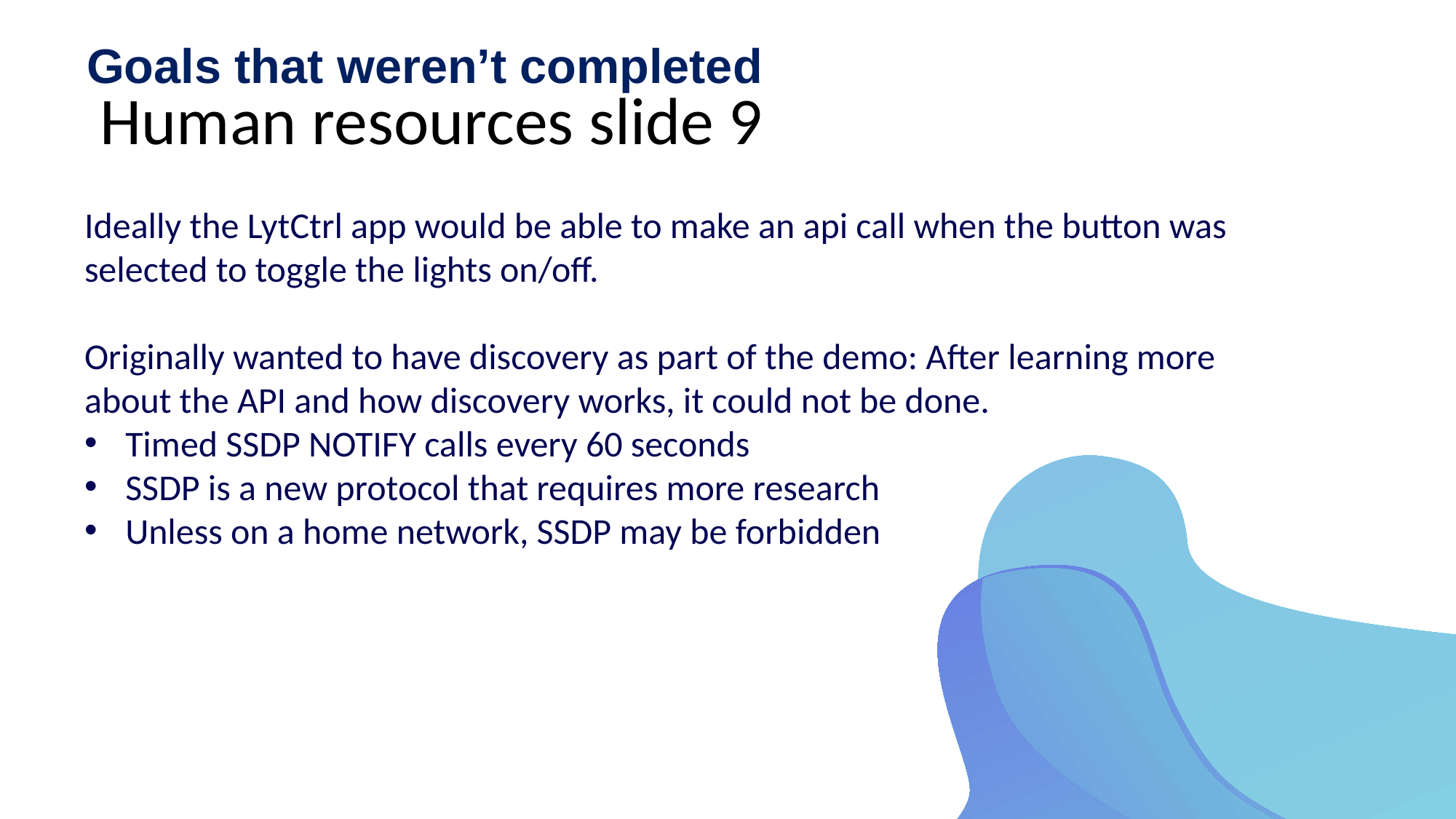

Goals that weren’t completed
# Human resources slide 9
Ideally the LytCtrl app would be able to make an api call when the button was selected to toggle the lights on/off.

Originally wanted to have discovery as part of the demo: After learning more about the API and how discovery works, it could not be done.
Timed SSDP NOTIFY calls every 60 seconds
SSDP is a new protocol that requires more research
Unless on a home network, SSDP may be forbidden